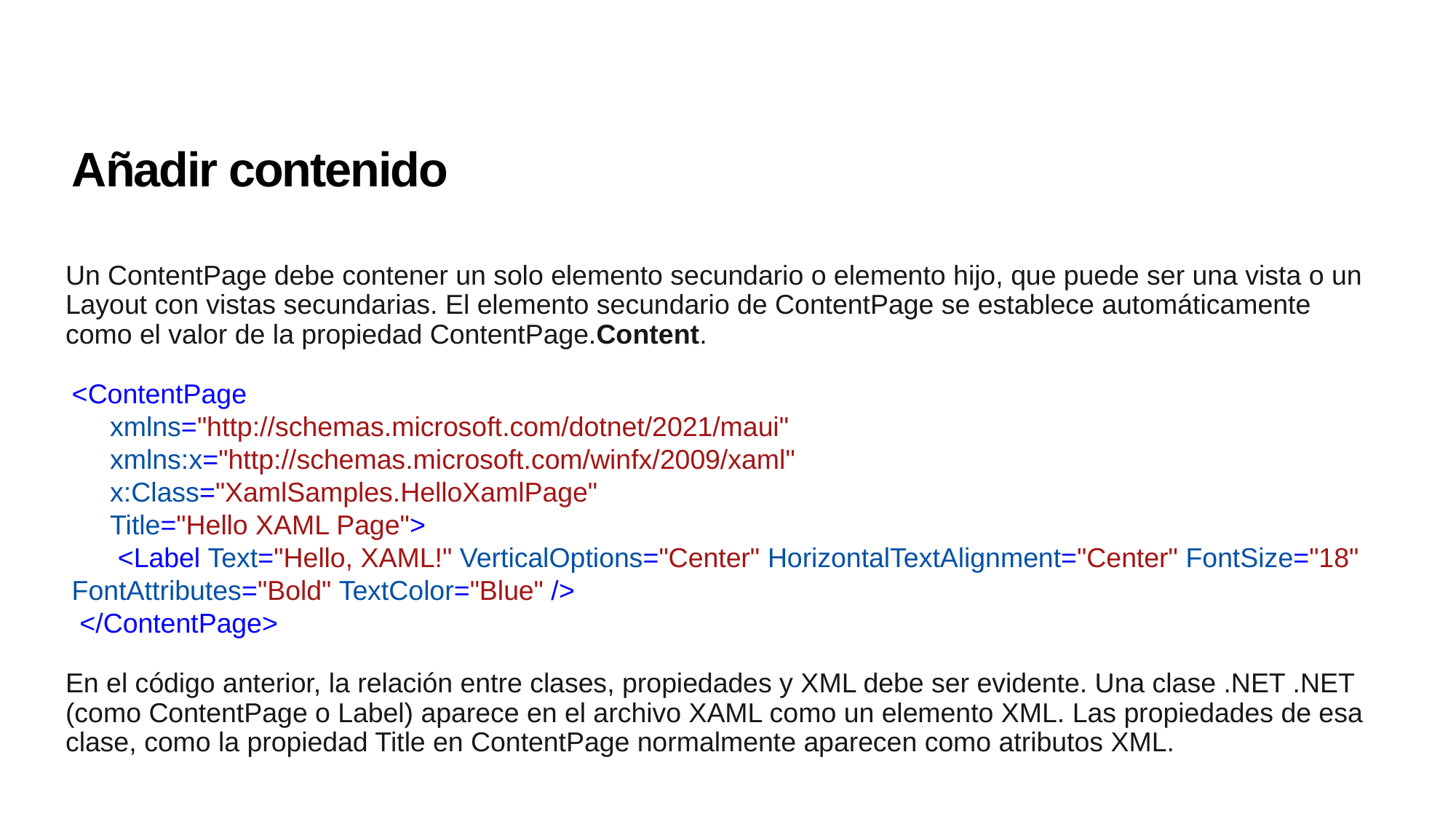

# Añadir contenido
Un ContentPage debe contener un solo elemento secundario o elemento hijo, que puede ser una vista o un Layout con vistas secundarias. El elemento secundario de ContentPage se establece automáticamente como el valor de la propiedad ContentPage.Content.

En el código anterior, la relación entre clases, propiedades y XML debe ser evidente. Una clase .NET .NET (como ContentPage o Label) aparece en el archivo XAML como un elemento XML. Las propiedades de esa clase, como la propiedad Title en ContentPage normalmente aparecen como atributos XML.
<ContentPage
     xmlns="http://schemas.microsoft.com/dotnet/2021/maui"
     xmlns:x="http://schemas.microsoft.com/winfx/2009/xaml"
     x:Class="XamlSamples.HelloXamlPage"
     Title="Hello XAML Page">
      <Label Text="Hello, XAML!" VerticalOptions="Center" HorizontalTextAlignment="Center" FontSize="18" FontAttributes="Bold" TextColor="Blue" />
 </ContentPage>